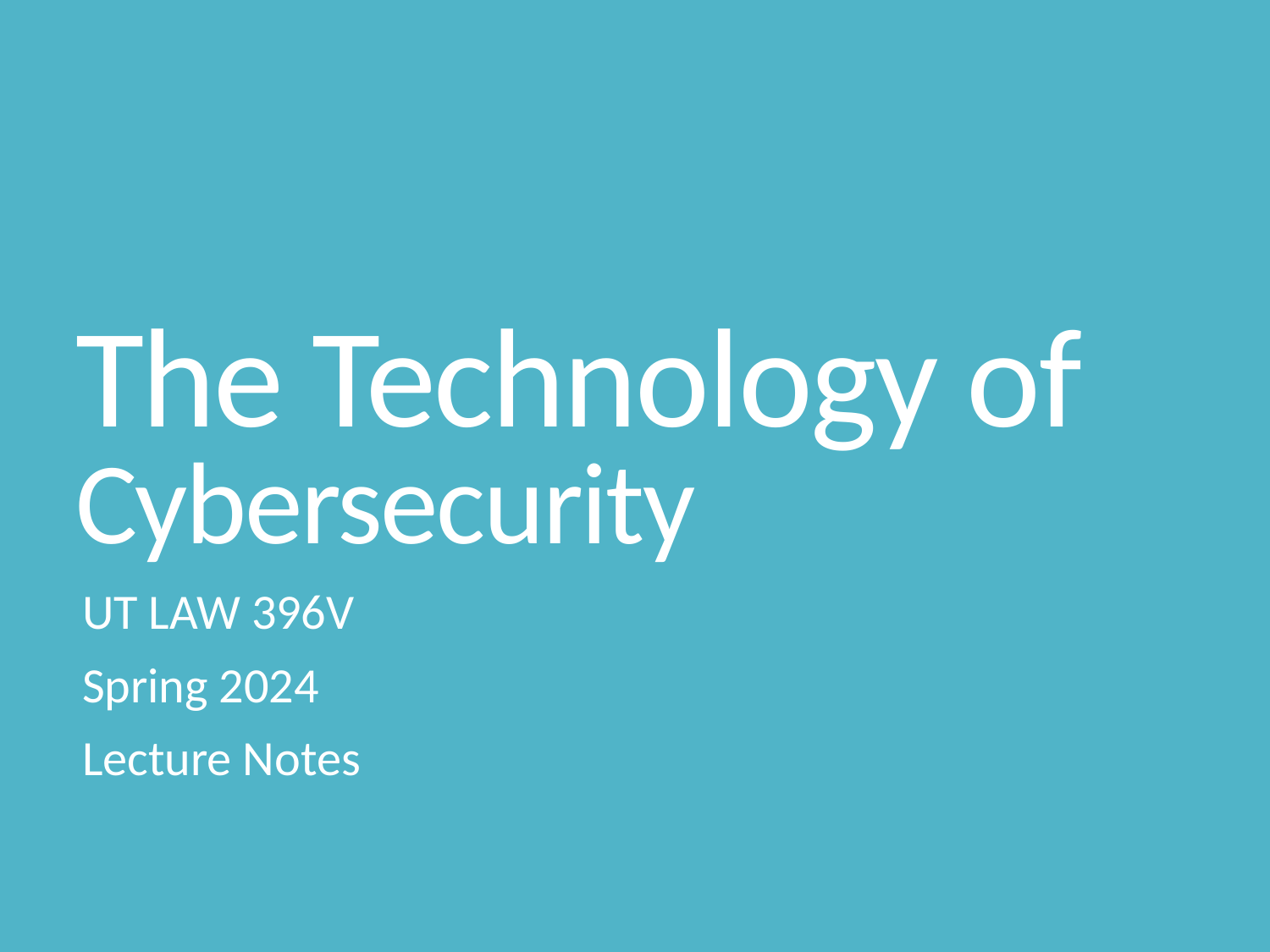

# The Technology of Cybersecurity
UT LAW 396V
Spring 2024
Lecture Notes